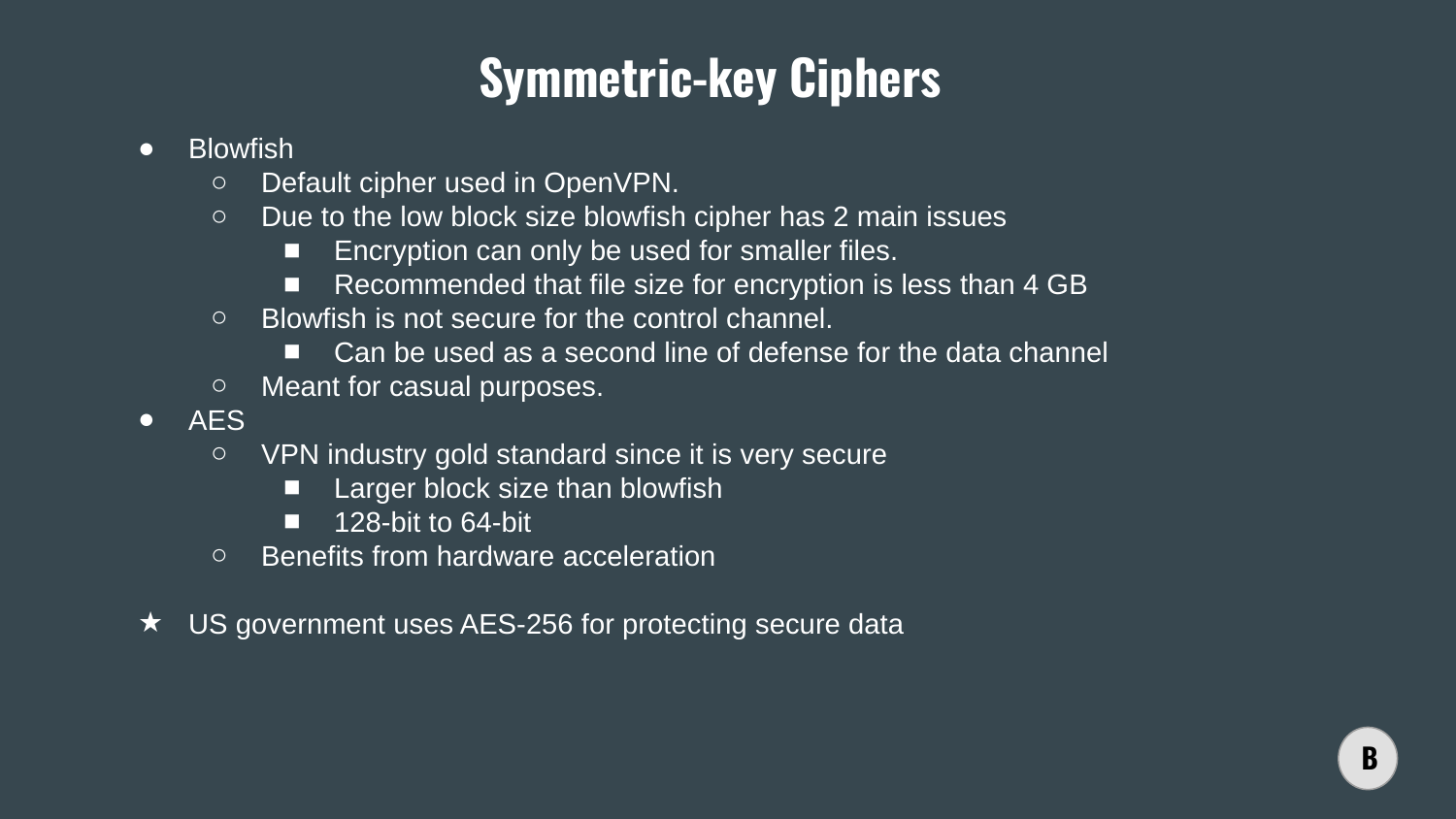

Symmetric-key Ciphers
Blowfish
Default cipher used in OpenVPN.
Due to the low block size blowfish cipher has 2 main issues
Encryption can only be used for smaller files.
Recommended that file size for encryption is less than 4 GB
Blowfish is not secure for the control channel.
Can be used as a second line of defense for the data channel
Meant for casual purposes.
AES
VPN industry gold standard since it is very secure
Larger block size than blowfish
128-bit to 64-bit
Benefits from hardware acceleration

US government uses AES-256 for protecting secure data
B